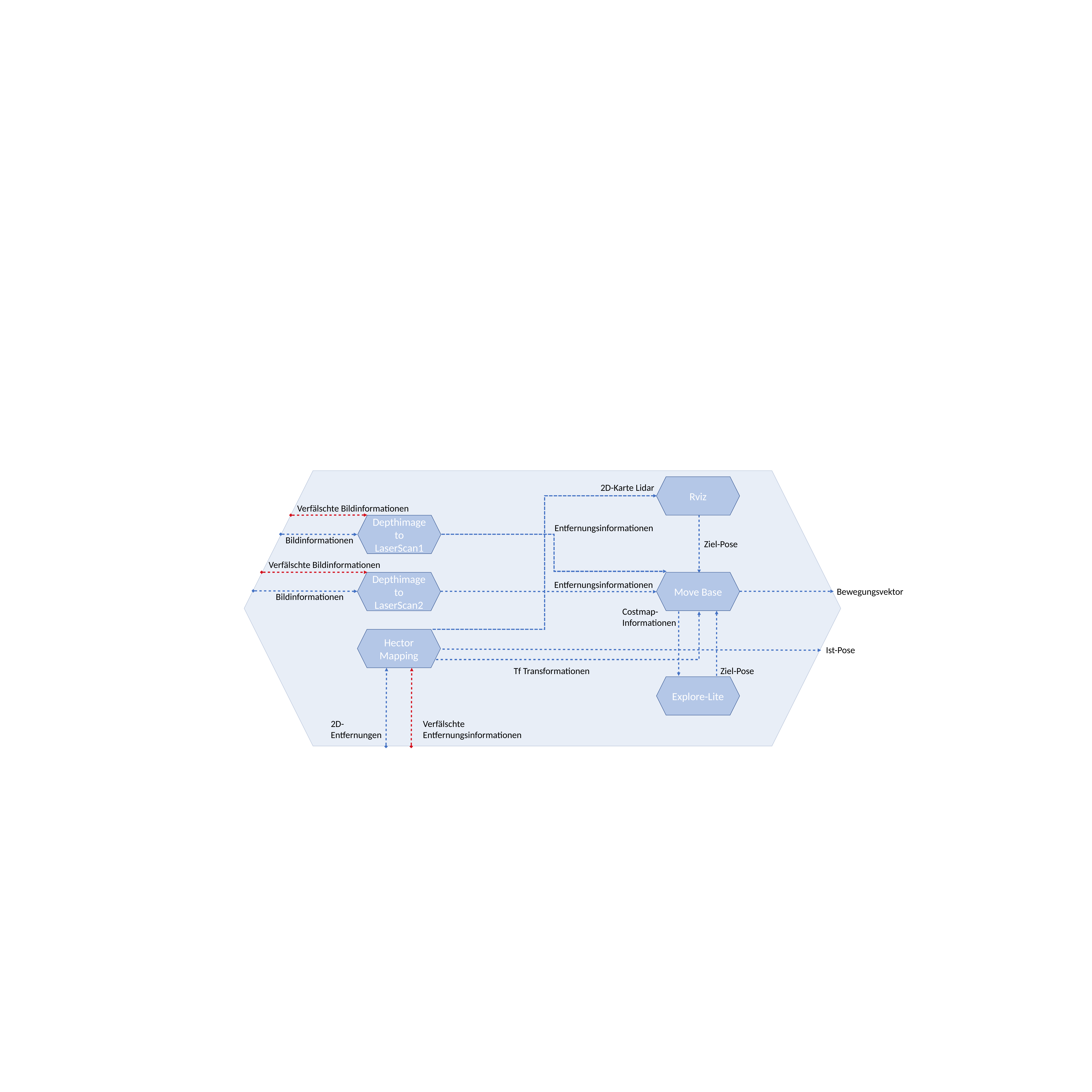

Rviz
2D-Karte Lidar
Verfälschte Bildinformationen
Depthimage to LaserScan1

Entfernungsinformationen
Bildinformationen

Ziel-Pose
Verfälschte Bildinformationen
Depthimage to LaserScan2

Move Base
Entfernungsinformationen
Bewegungsvektor
Bildinformationen

Costmap-
Informationen

Hector Mapping
Ist-Pose

Tf Transformationen
Ziel-Pose

Explore-Lite
Verfälschte Entfernungsinformationen
2D-Entfernungen